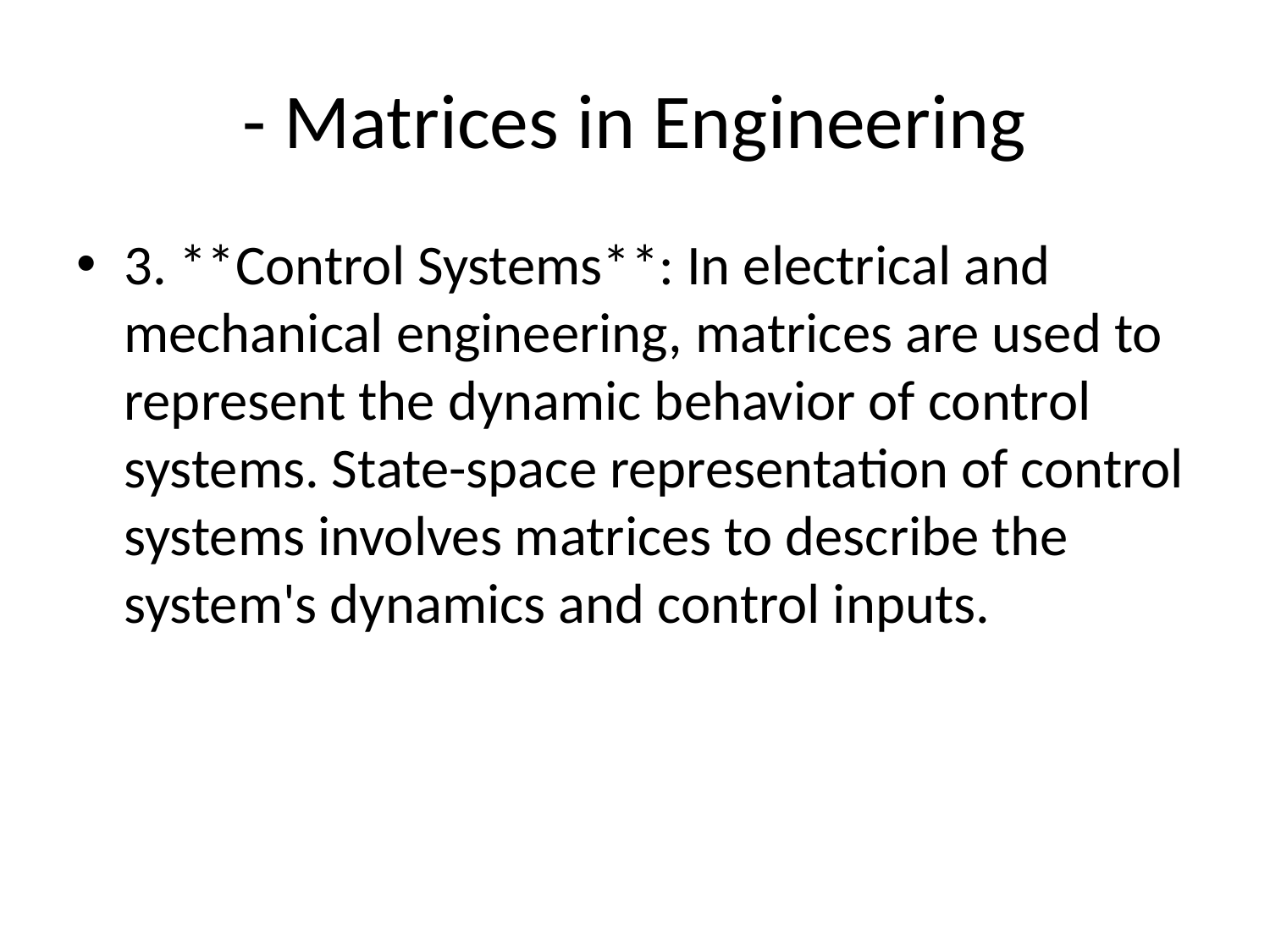

# - Matrices in Engineering
3. **Control Systems**: In electrical and mechanical engineering, matrices are used to represent the dynamic behavior of control systems. State-space representation of control systems involves matrices to describe the system's dynamics and control inputs.